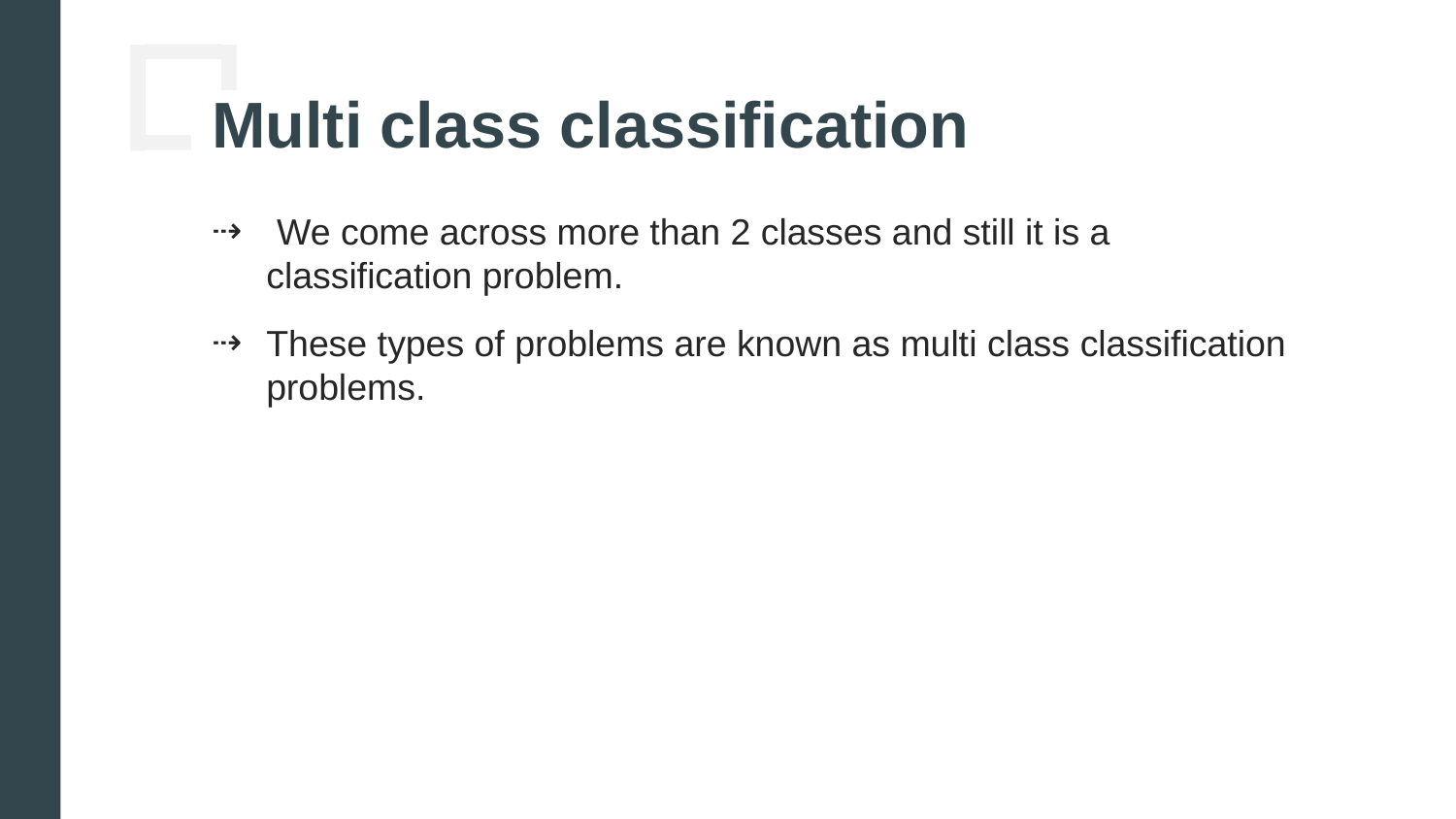

# Multi class classification
 We come across more than 2 classes and still it is a classification problem.
These types of problems are known as multi class classification problems.